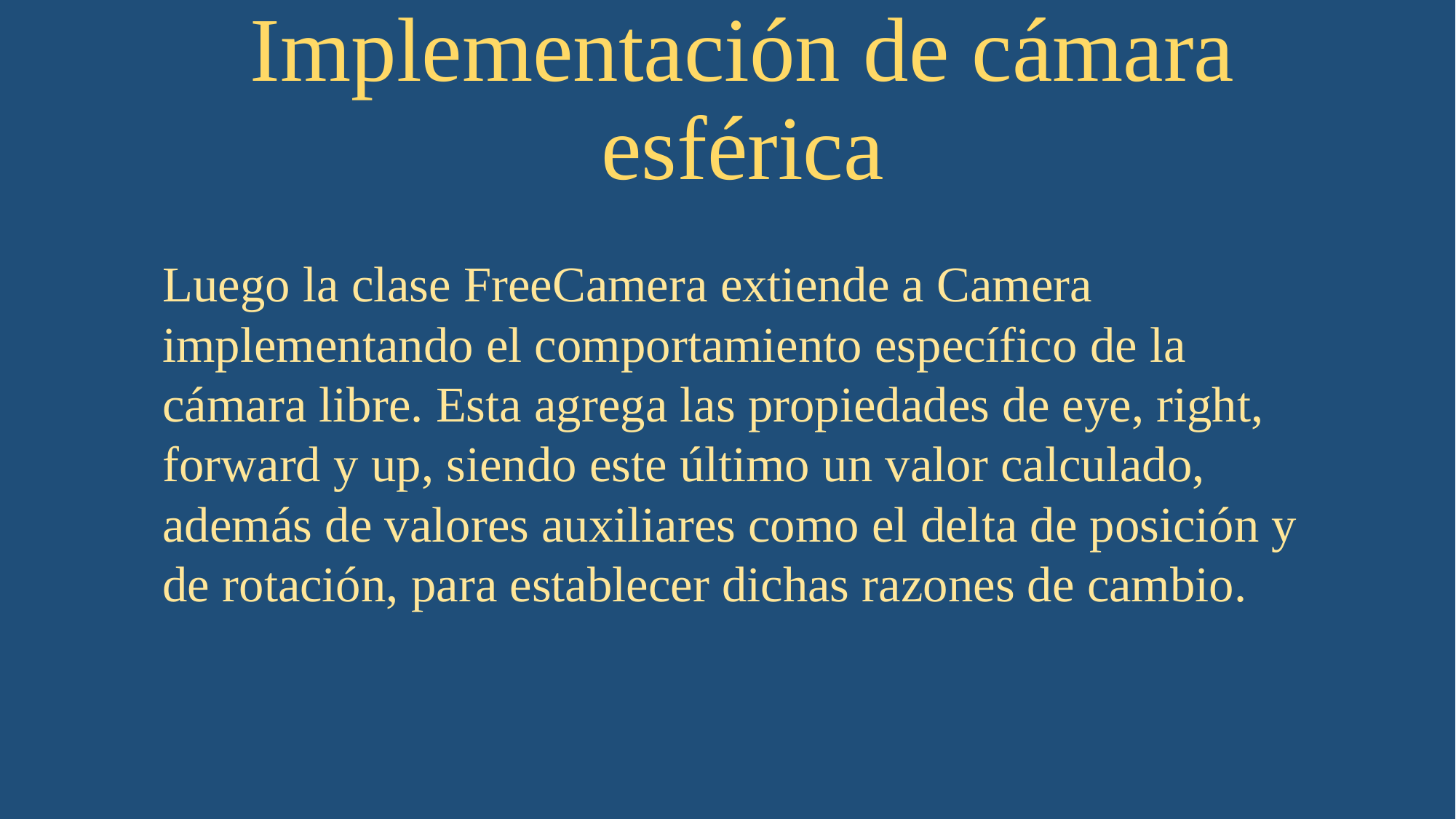

# Implementación de cámara esférica
Luego la clase FreeCamera extiende a Camera implementando el comportamiento específico de la cámara libre. Esta agrega las propiedades de eye, right, forward y up, siendo este último un valor calculado, además de valores auxiliares como el delta de posición y de rotación, para establecer dichas razones de cambio.